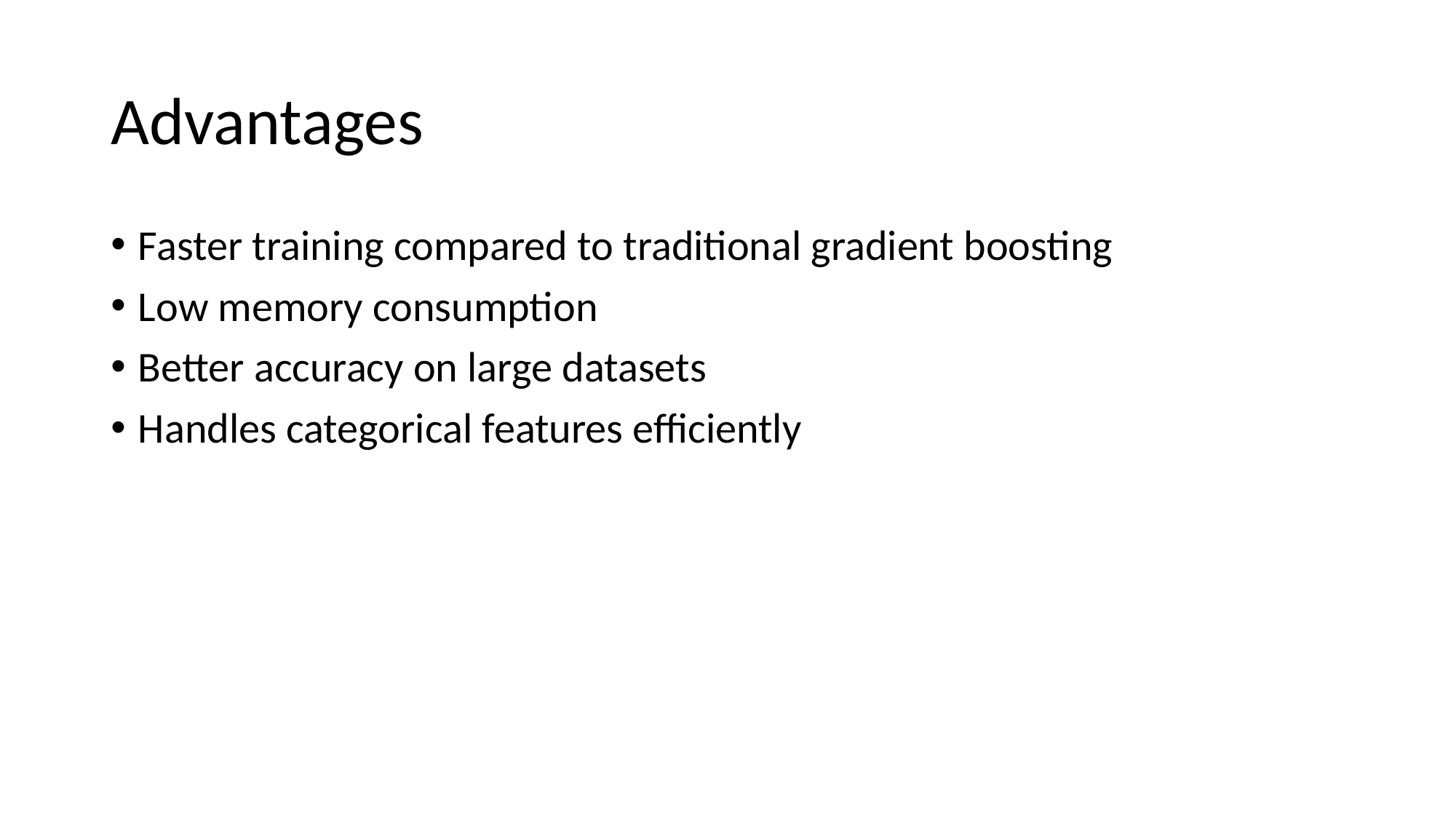

# Advantages
Faster training compared to traditional gradient boosting
Low memory consumption
Better accuracy on large datasets
Handles categorical features efficiently